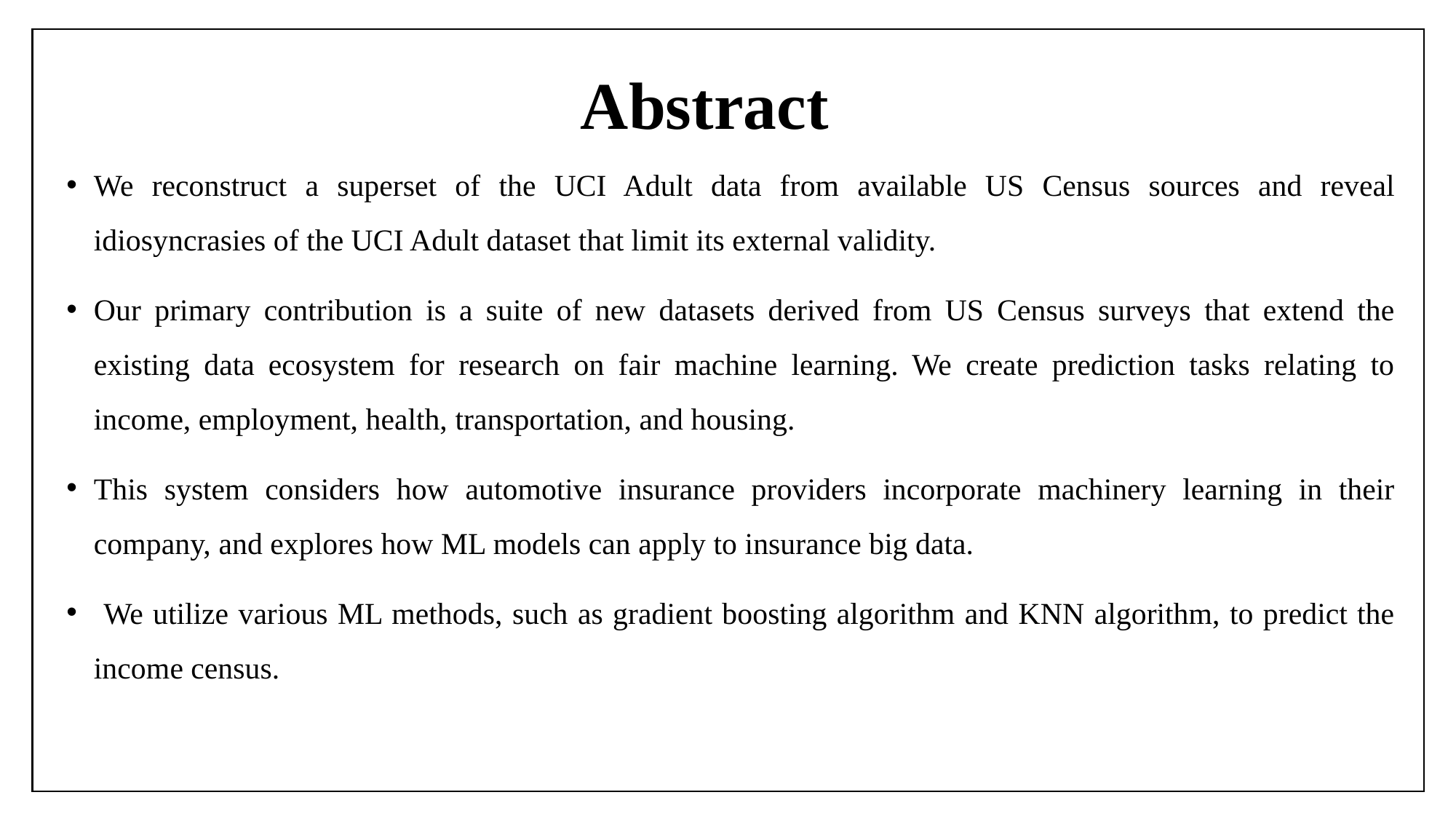

# Abstract

We reconstruct a superset of the UCI Adult data from available US Census sources and reveal idiosyncrasies of the UCI Adult dataset that limit its external validity.
Our primary contribution is a suite of new datasets derived from US Census surveys that extend the existing data ecosystem for research on fair machine learning. We create prediction tasks relating to income, employment, health, transportation, and housing.
This system considers how automotive insurance providers incorporate machinery learning in their company, and explores how ML models can apply to insurance big data.
 We utilize various ML methods, such as gradient boosting algorithm and KNN algorithm, to predict the income census.